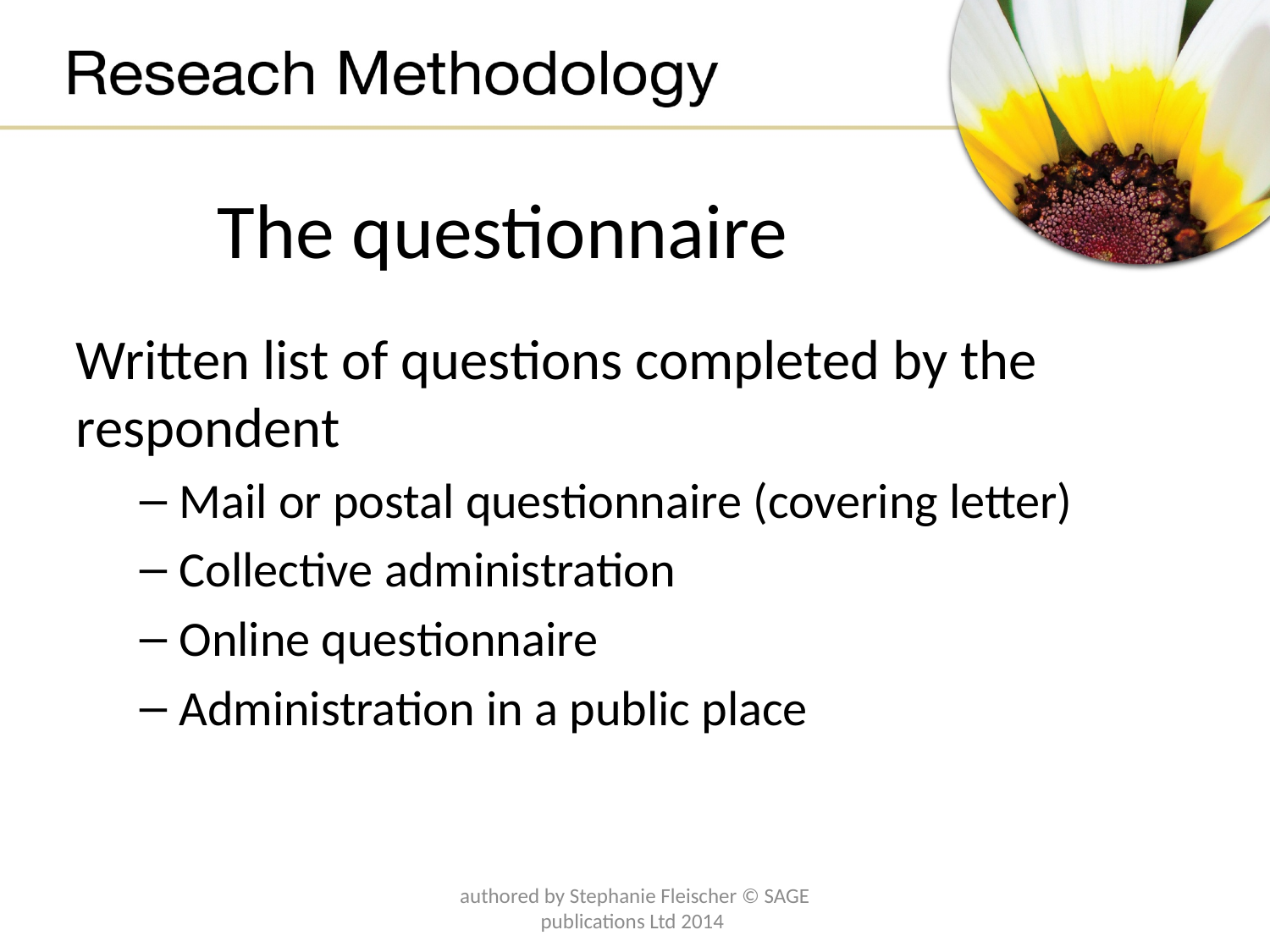

# The questionnaire
Written list of questions completed by the respondent
Mail or postal questionnaire (covering letter)
Collective administration
Online questionnaire
Administration in a public place

authored by Stephanie Fleischer © SAGE publications Ltd 2014